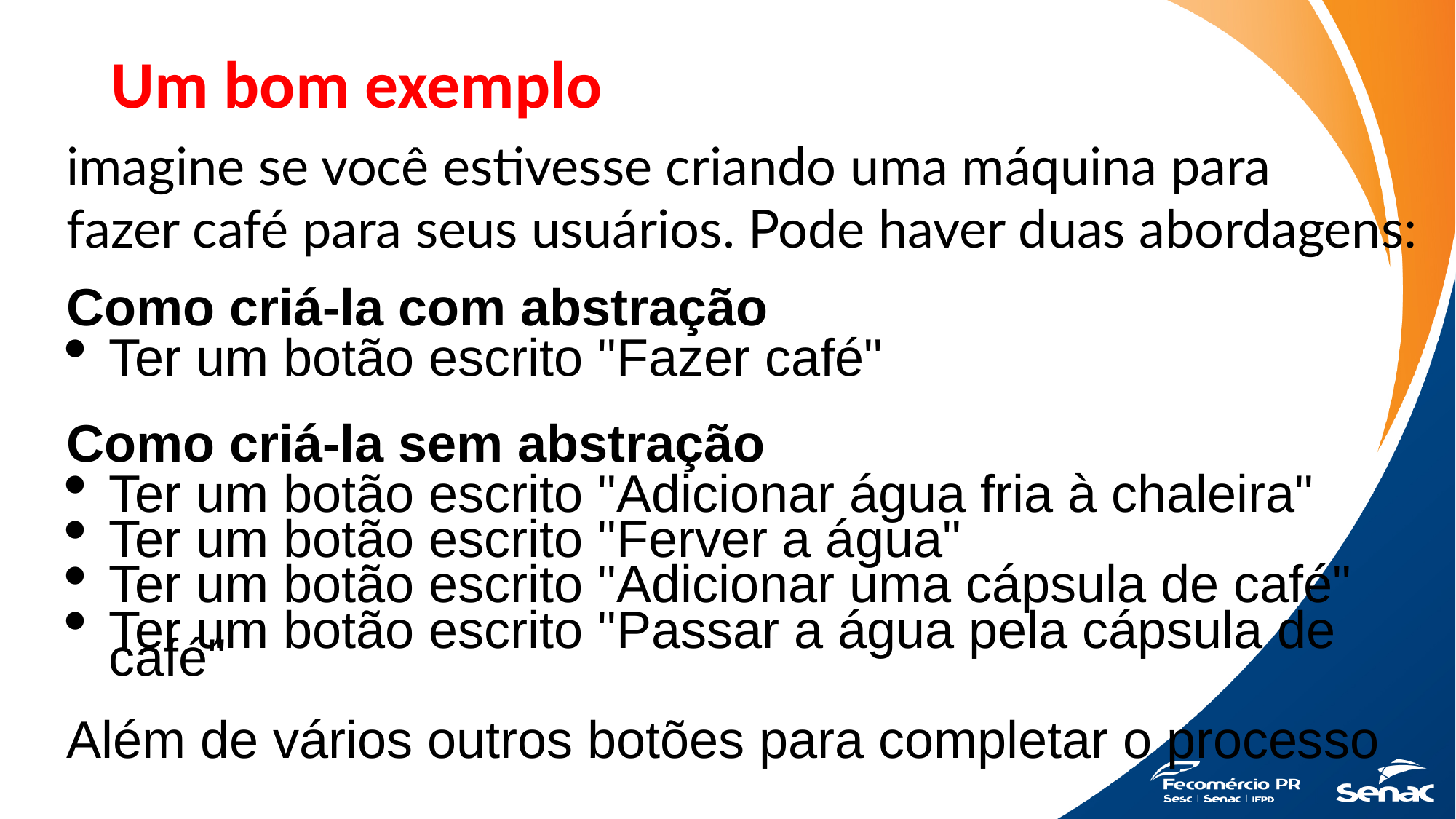

# Um bom exemplo
imagine se você estivesse criando uma máquina para
fazer café para seus usuários. Pode haver duas abordagens:
Como criá-la com abstração
Ter um botão escrito "Fazer café"
Como criá-la sem abstração
Ter um botão escrito "Adicionar água fria à chaleira"
Ter um botão escrito "Ferver a água"
Ter um botão escrito "Adicionar uma cápsula de café"
Ter um botão escrito "Passar a água pela cápsula de café"
Além de vários outros botões para completar o processo